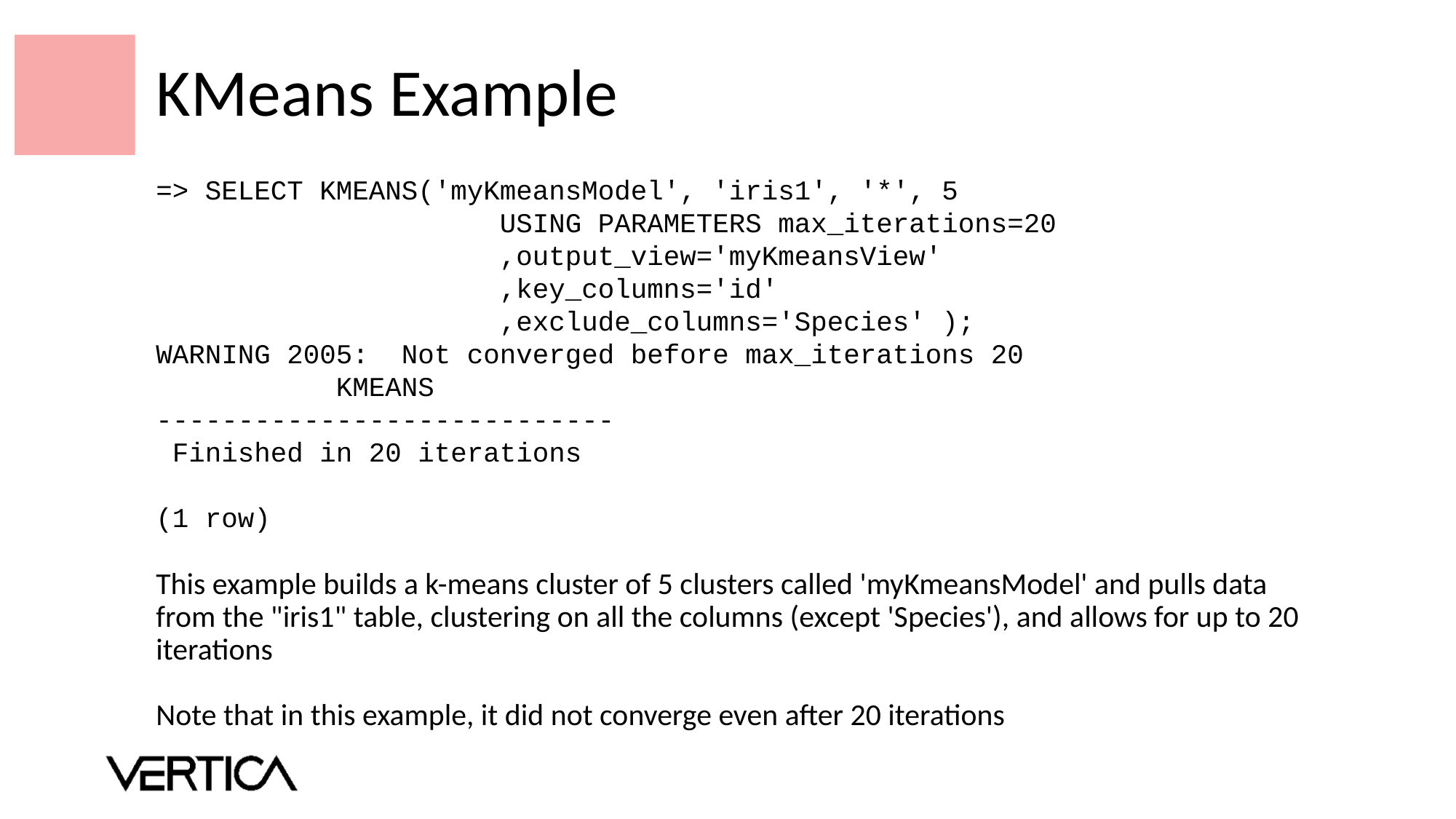

# KMeans Example
=> SELECT KMEANS('myKmeansModel', 'iris1', '*', 5
                     USING PARAMETERS max_iterations=20
                     ,output_view='myKmeansView'
                     ,key_columns='id'
                     ,exclude_columns='Species' );
WARNING 2005:  Not converged before max_iterations 20
           KMEANS
----------------------------
 Finished in 20 iterations

(1 row)
This example builds a k-means cluster of 5 clusters called 'myKmeansModel' and pulls data from the "iris1" table, clustering on all the columns (except 'Species'), and allows for up to 20 iterations

Note that in this example, it did not converge even after 20 iterations